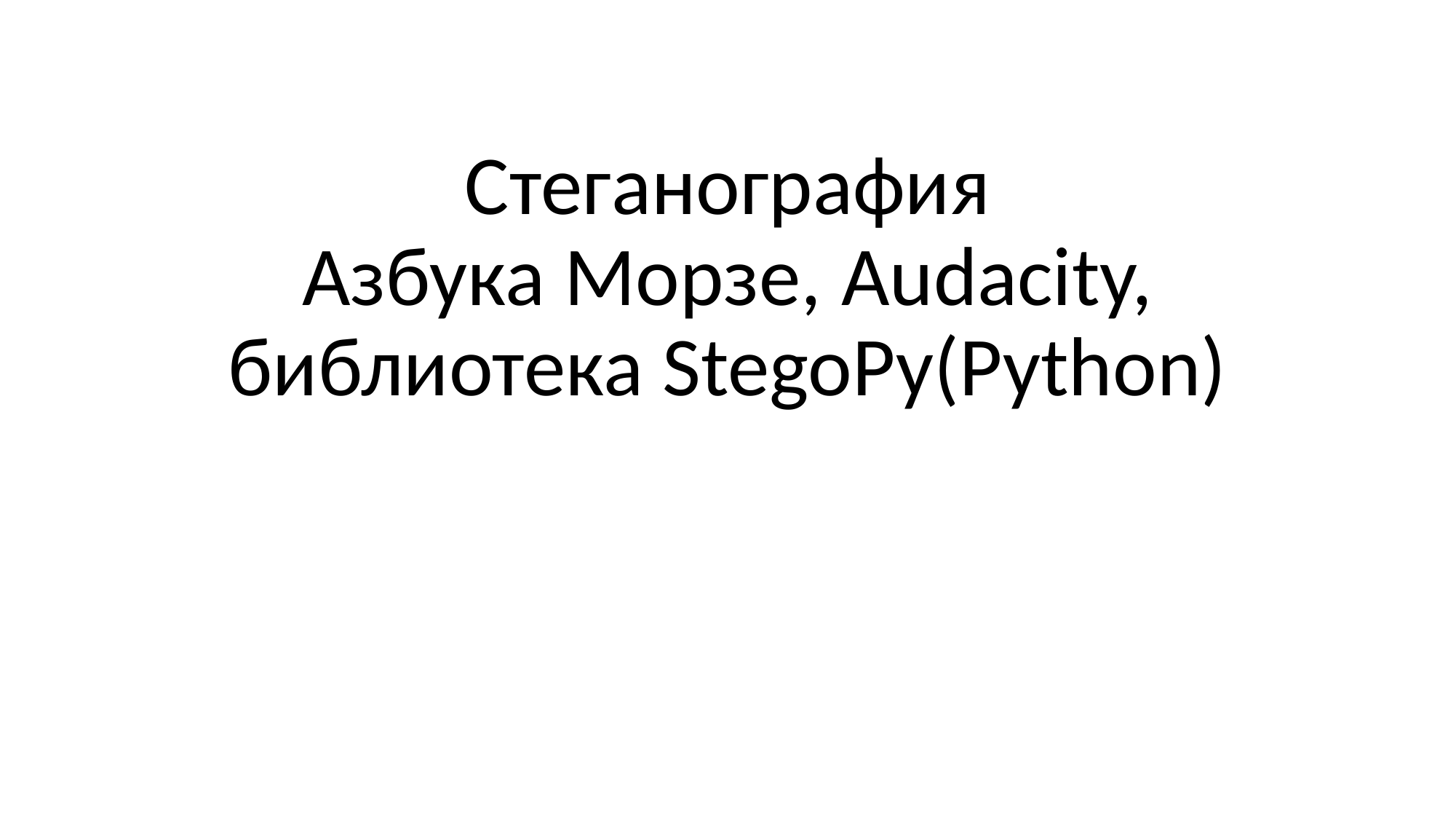

# Стеганография Азбука Морзе, Audacity, библиотека StegoPy(Python)